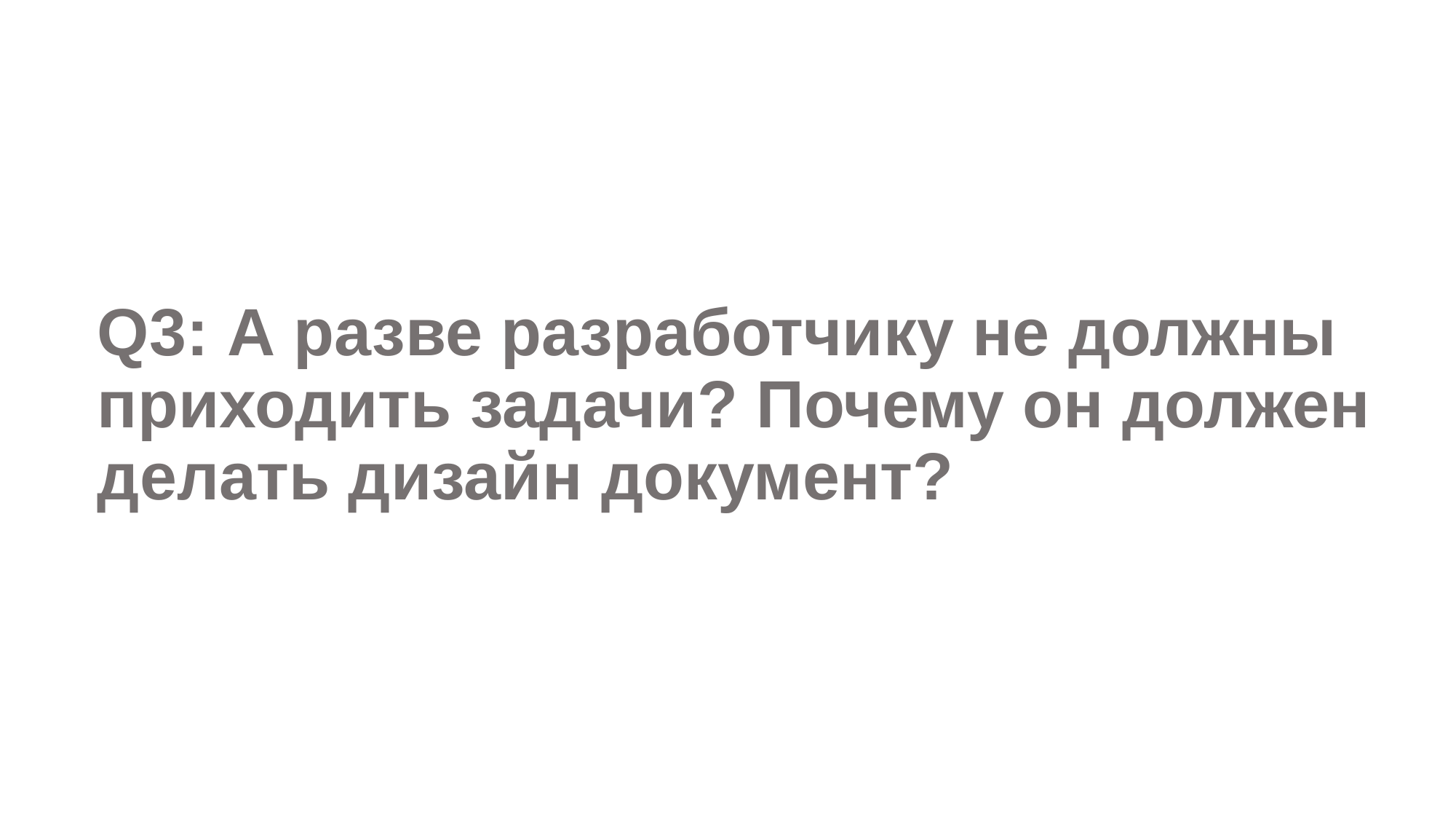

Q3: А разве разработчику не должны 	приходить задачи? Почему он должен 	делать дизайн документ?